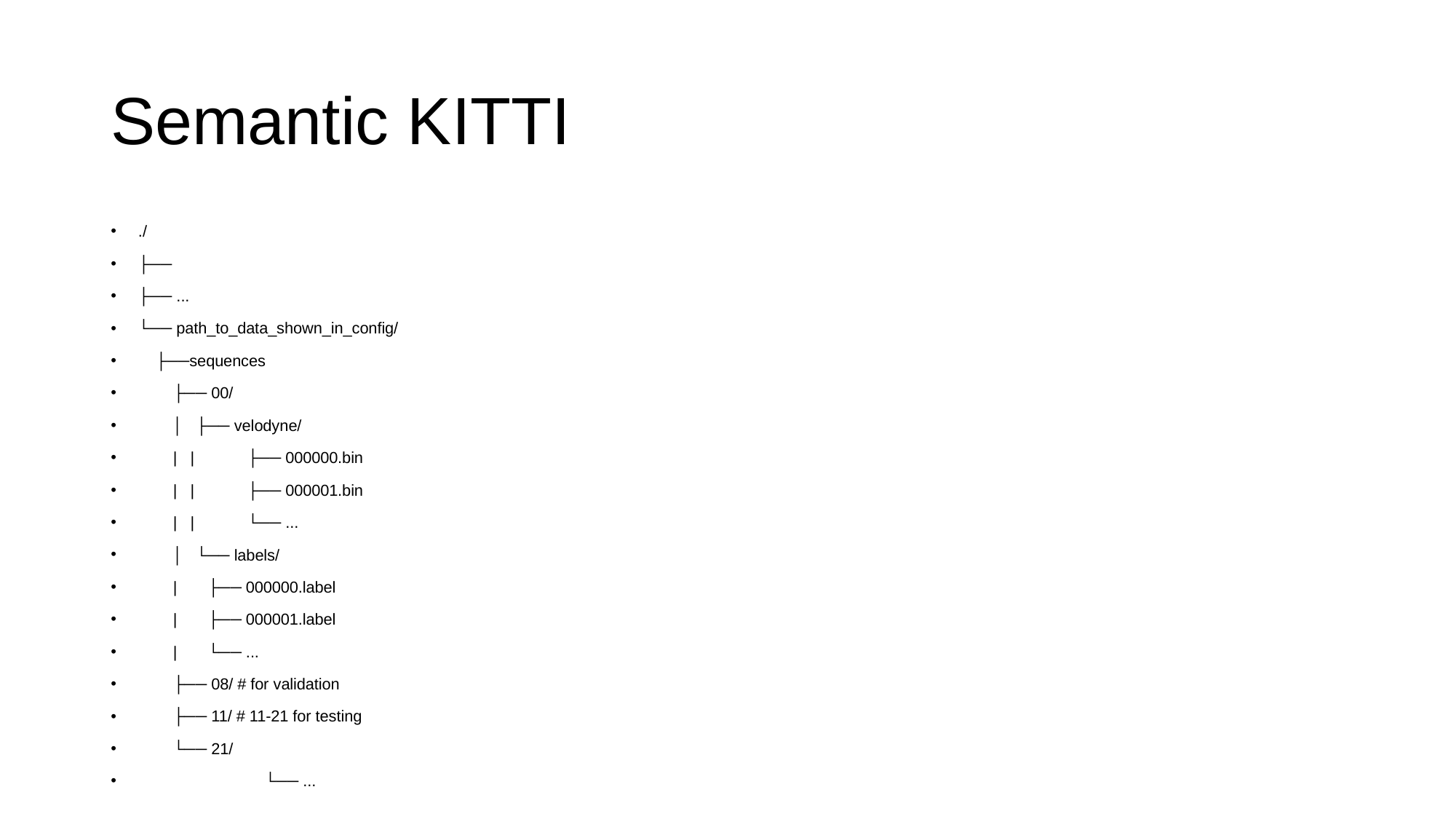

# Semantic KITTI
./
├──
├── ...
└── path_to_data_shown_in_config/
    ├──sequences
        ├── 00/
        │   ├── velodyne/
        |   |	├── 000000.bin
        |   |	├── 000001.bin
        |   |	└── ...
        │   └── labels/
        |       ├── 000000.label
        |       ├── 000001.label
        |       └── ...
        ├── 08/ # for validation
        ├── 11/ # 11-21 for testing
        └── 21/
	    └── ...